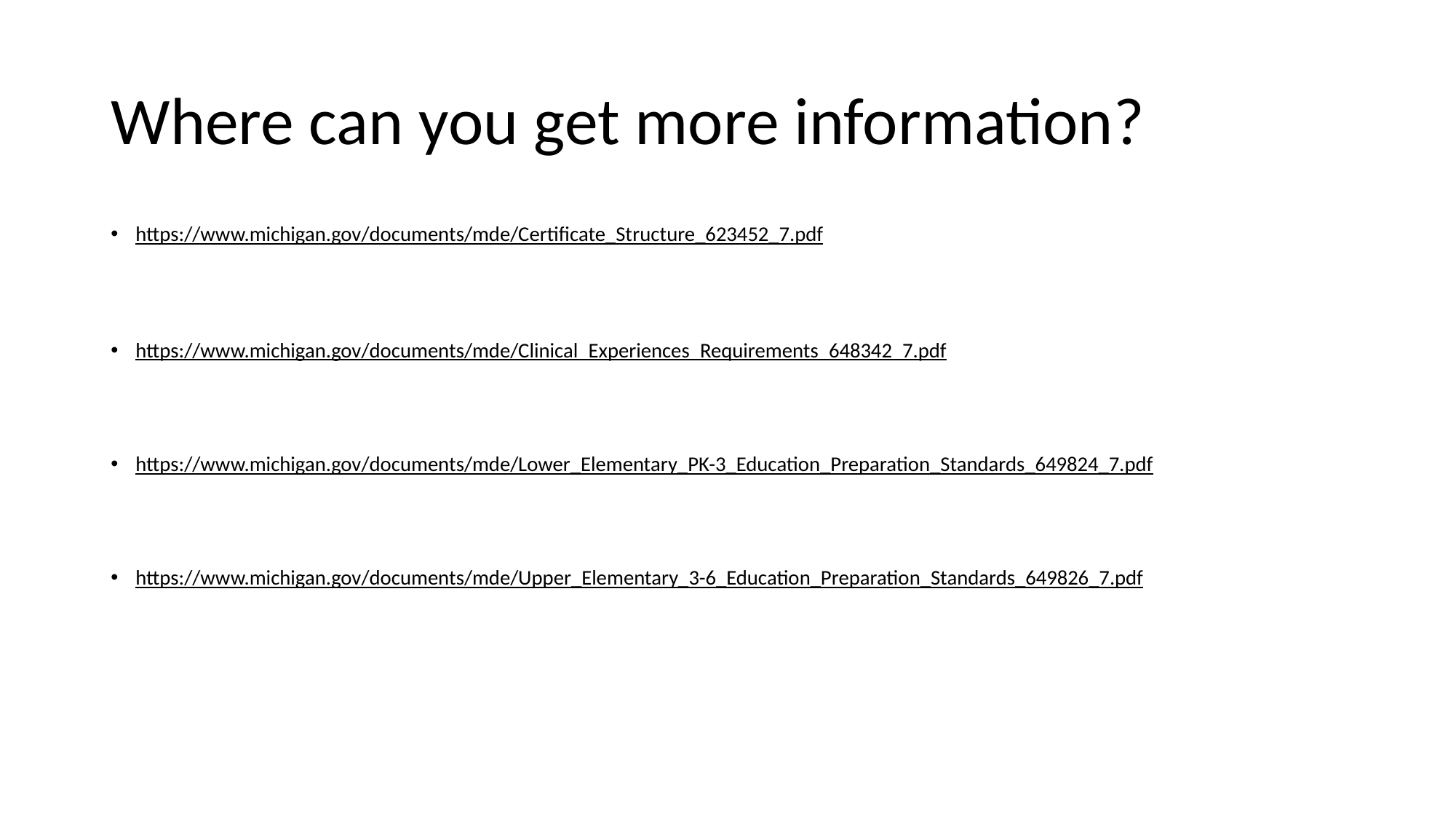

# Where can you get more information?
https://www.michigan.gov/documents/mde/Certificate_Structure_623452_7.pdf

https://www.michigan.gov/documents/mde/Clinical_Experiences_Requirements_648342_7.pdf

https://www.michigan.gov/documents/mde/Lower_Elementary_PK-3_Education_Preparation_Standards_649824_7.pdf

https://www.michigan.gov/documents/mde/Upper_Elementary_3-6_Education_Preparation_Standards_649826_7.pdf